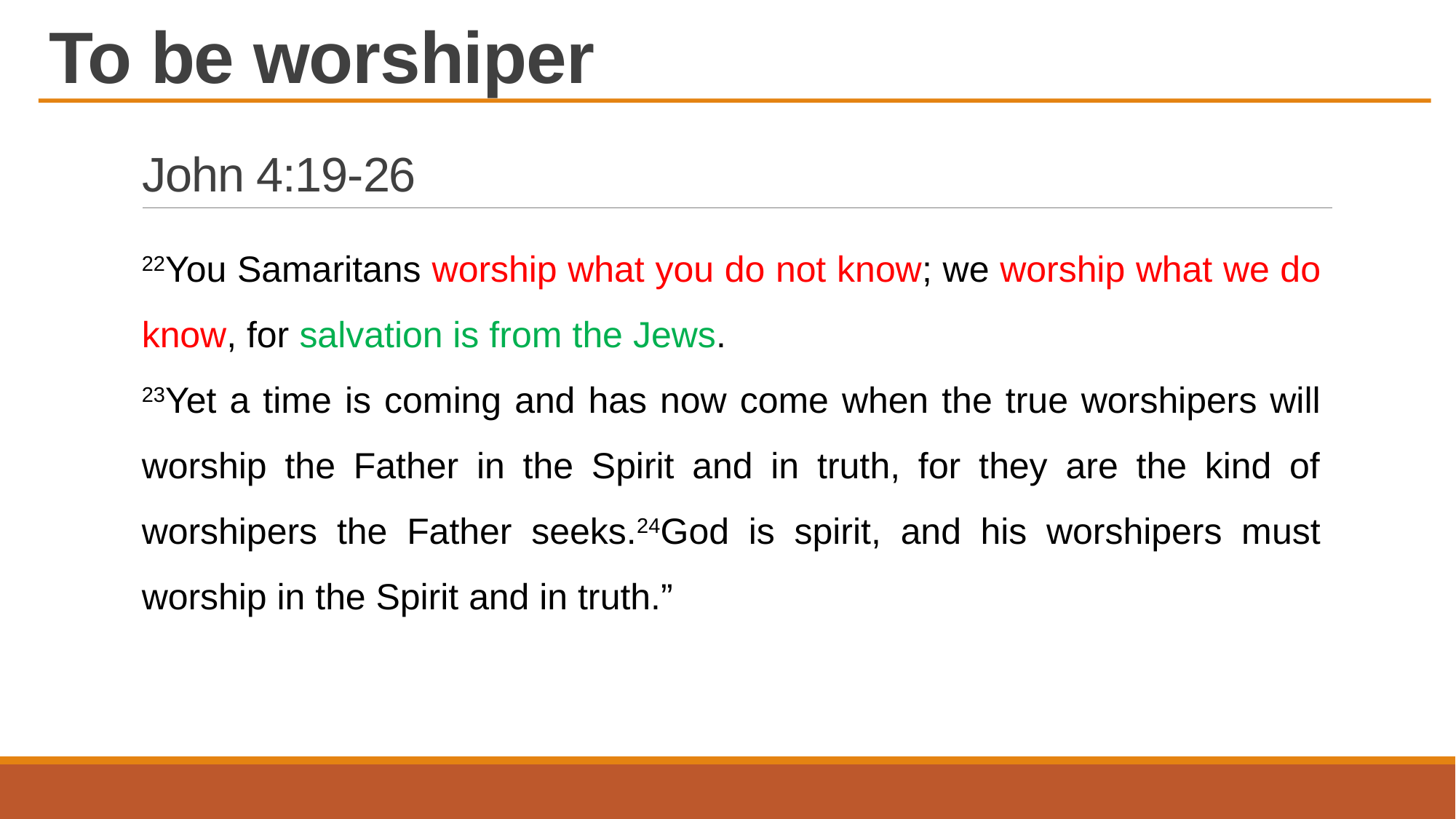

To be worshiper

# John 4:19-26
22You Samaritans worship what you do not know; we worship what we do know, for salvation is from the Jews.
23Yet a time is coming and has now come when the true worshipers will worship the Father in the Spirit and in truth, for they are the kind of worshipers the Father seeks.24God is spirit, and his worshipers must worship in the Spirit and in truth.”